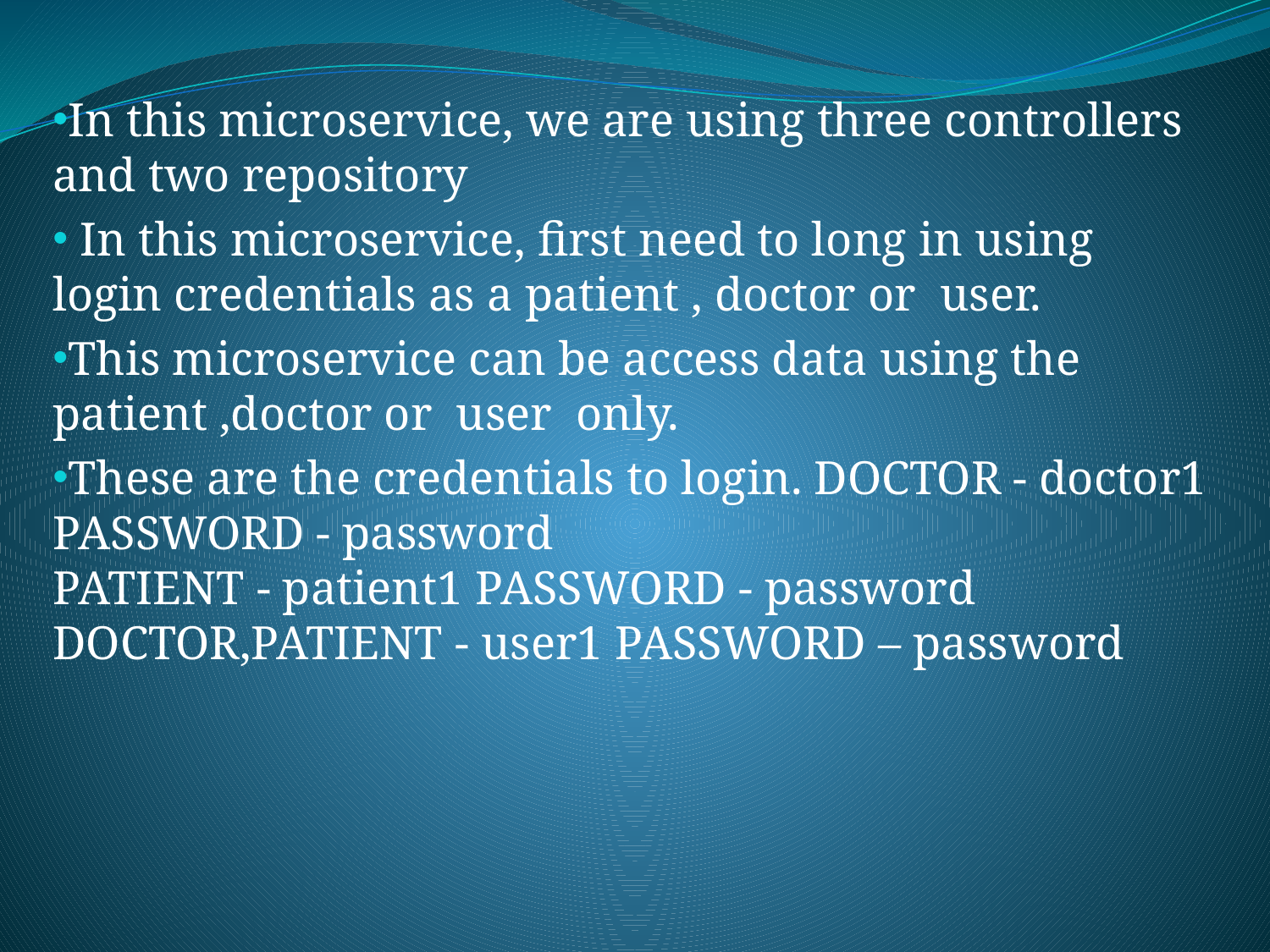

In this microservice, we are using three controllers and two repository​
 In this microservice, first need to long in using login credentials as a patient , doctor or  user.​
This microservice can be access data using the patient ,doctor or  user  only.​
These are the credentials to login. DOCTOR - doctor1 PASSWORD - password​
PATIENT - patient1 PASSWORD - password​
DOCTOR,PATIENT - user1 PASSWORD – password​